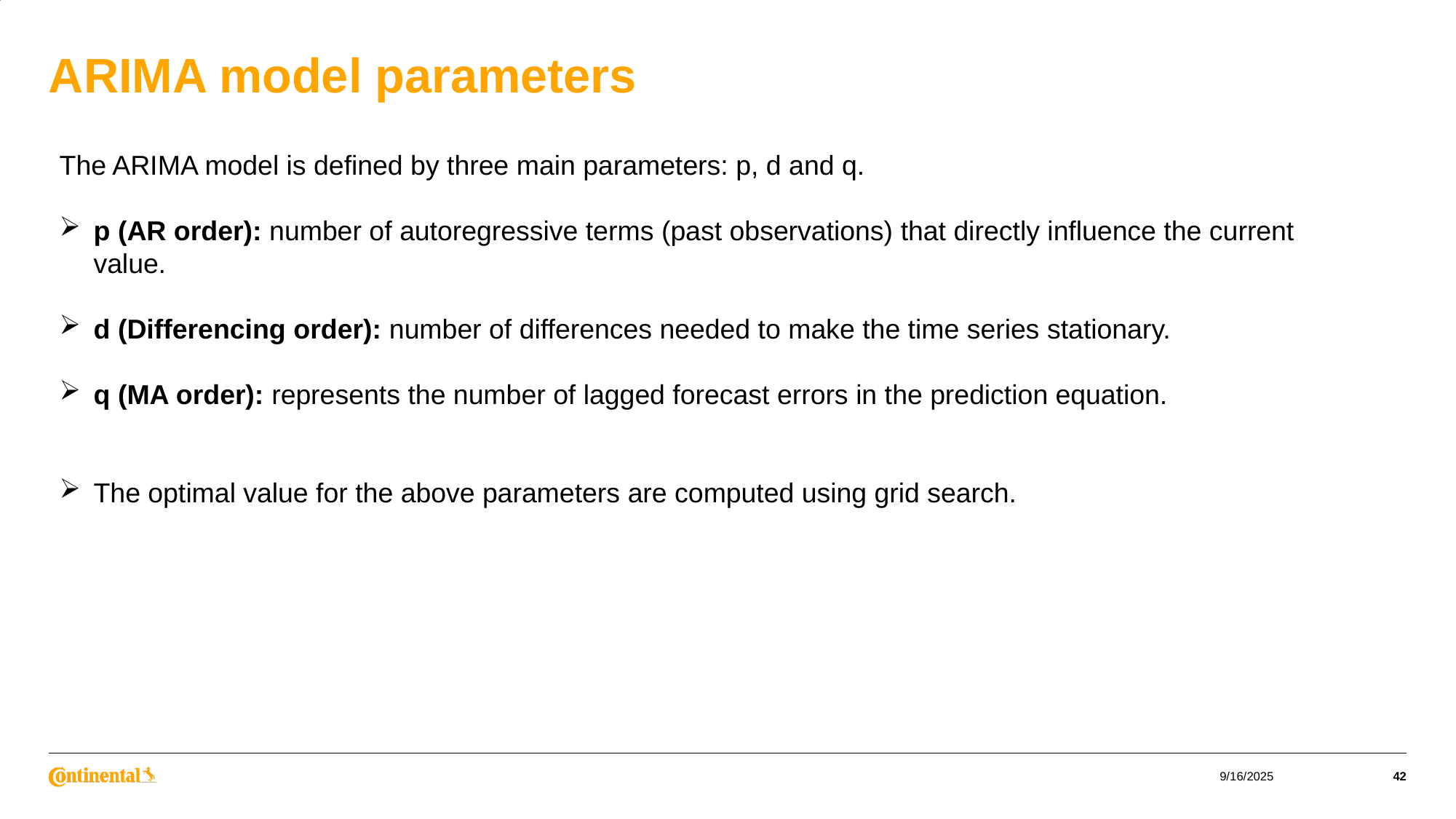

# ARIMA model parameters

The ARIMA model is defined by three main parameters: p, d and q.

p (AR order): number of autoregressive terms (past observations) that directly influence the current value.

d (Differencing order): number of differences needed to make the time series stationary.

q (MA order): represents the number of lagged forecast errors in the prediction equation.

The optimal value for the above parameters are computed using grid search.

Time Series Analysis and Forecasting
9/16/2025
42